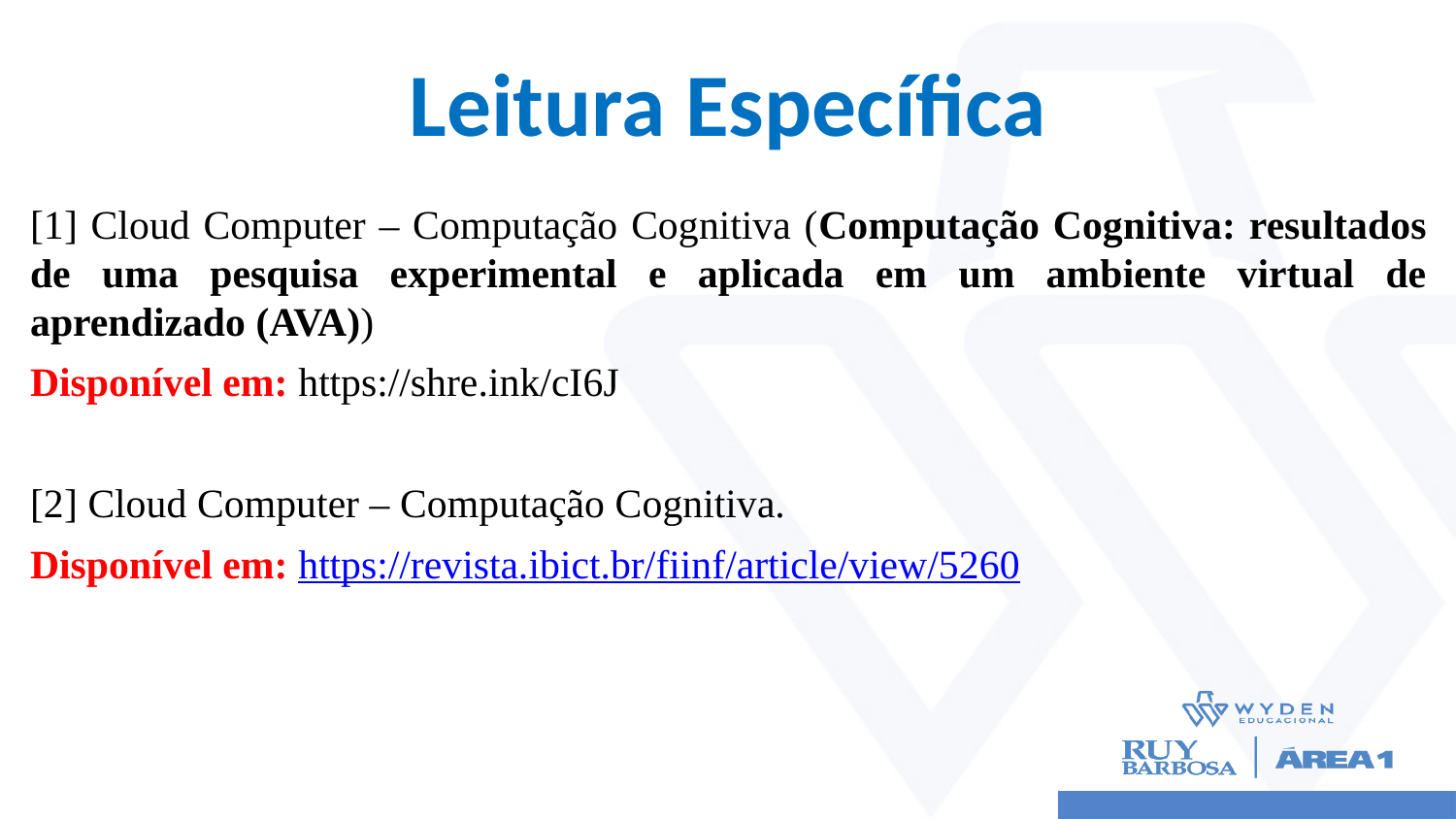

# Leitura Específica
[1] Cloud Computer – Computação Cognitiva (Computação Cognitiva: resultados de uma pesquisa experimental e aplicada em um ambiente virtual de aprendizado (AVA))
Disponível em: https://shre.ink/cI6J

[2] Cloud Computer – Computação Cognitiva.
Disponível em: https://revista.ibict.br/fiinf/article/view/5260